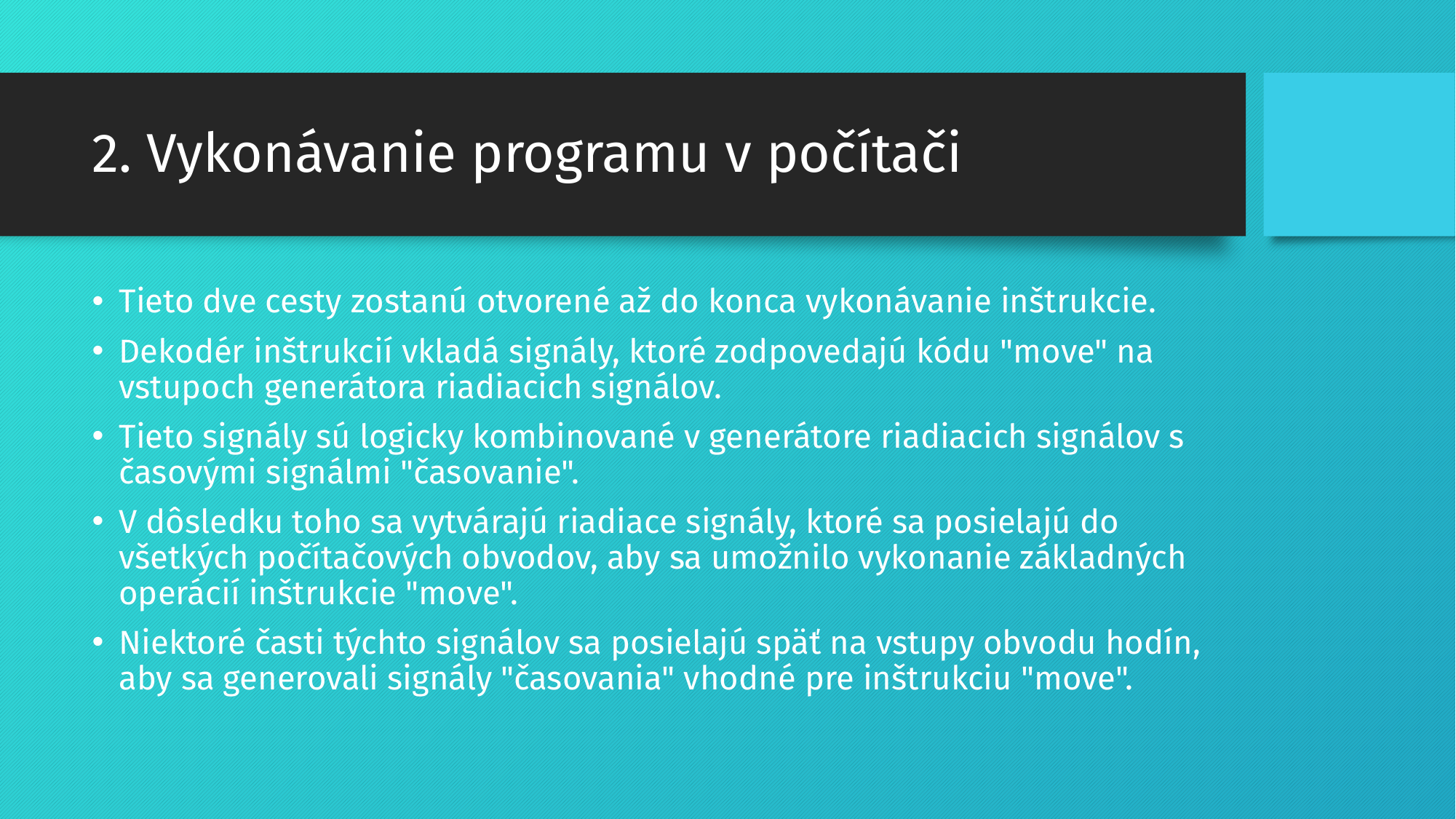

# 2. Vykonávanie programu v počítači
Tieto dve cesty zostanú otvorené až do konca vykonávanie inštrukcie.
Dekodér inštrukcií vkladá signály, ktoré zodpovedajú kódu "move" na vstupoch generátora riadiacich signálov.
Tieto signály sú logicky kombinované v generátore riadiacich signálov s časovými signálmi "časovanie".
V dôsledku toho sa vytvárajú riadiace signály, ktoré sa posielajú do všetkých počítačových obvodov, aby sa umožnilo vykonanie základných operácií inštrukcie "move".
Niektoré časti týchto signálov sa posielajú späť na vstupy obvodu hodín, aby sa generovali signály "časovania" vhodné pre inštrukciu "move".